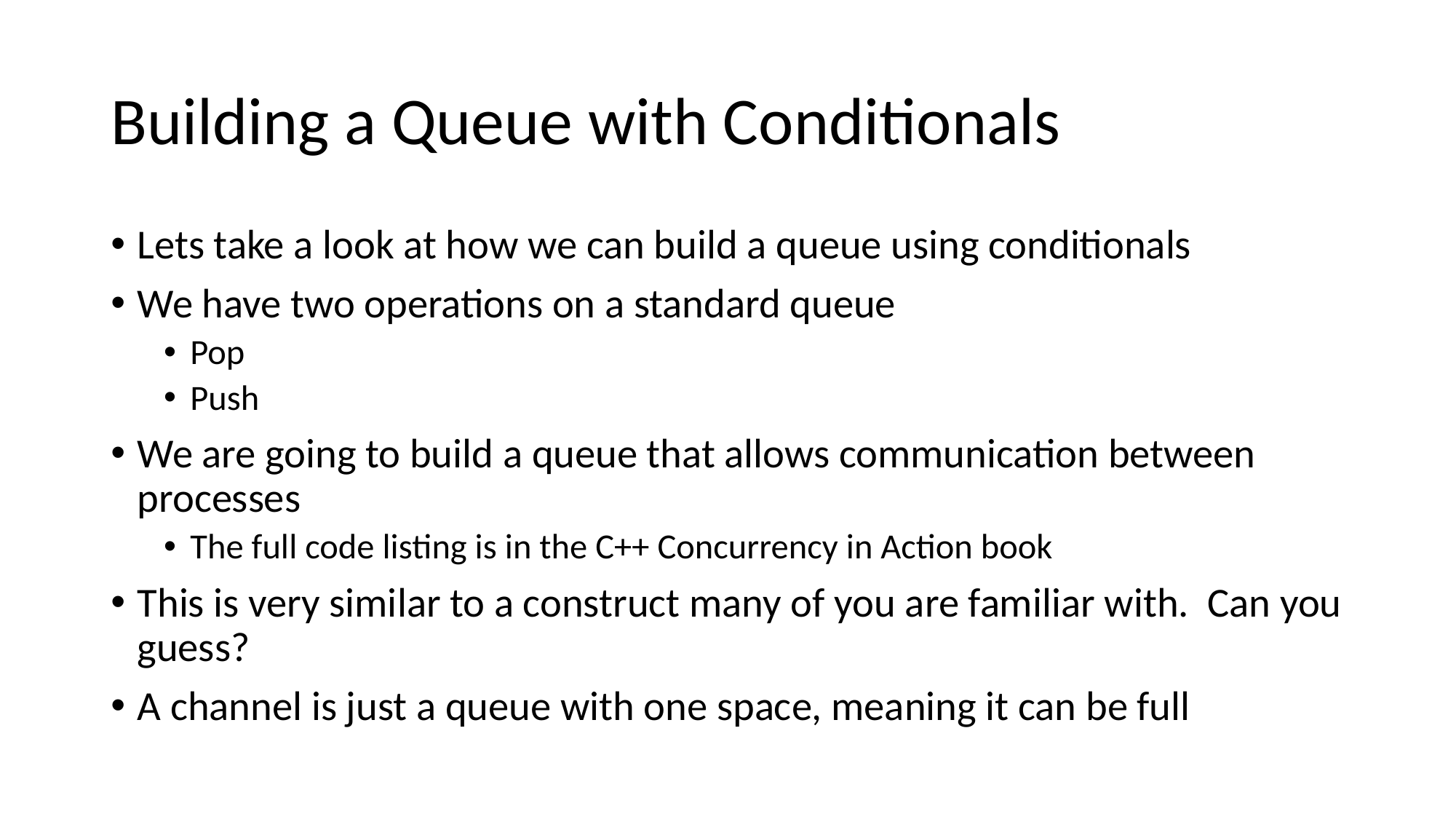

# Building a Queue with Conditionals
Lets take a look at how we can build a queue using conditionals
We have two operations on a standard queue
Pop
Push
We are going to build a queue that allows communication between processes
The full code listing is in the C++ Concurrency in Action book
This is very similar to a construct many of you are familiar with.  Can you guess?
A channel is just a queue with one space, meaning it can be full